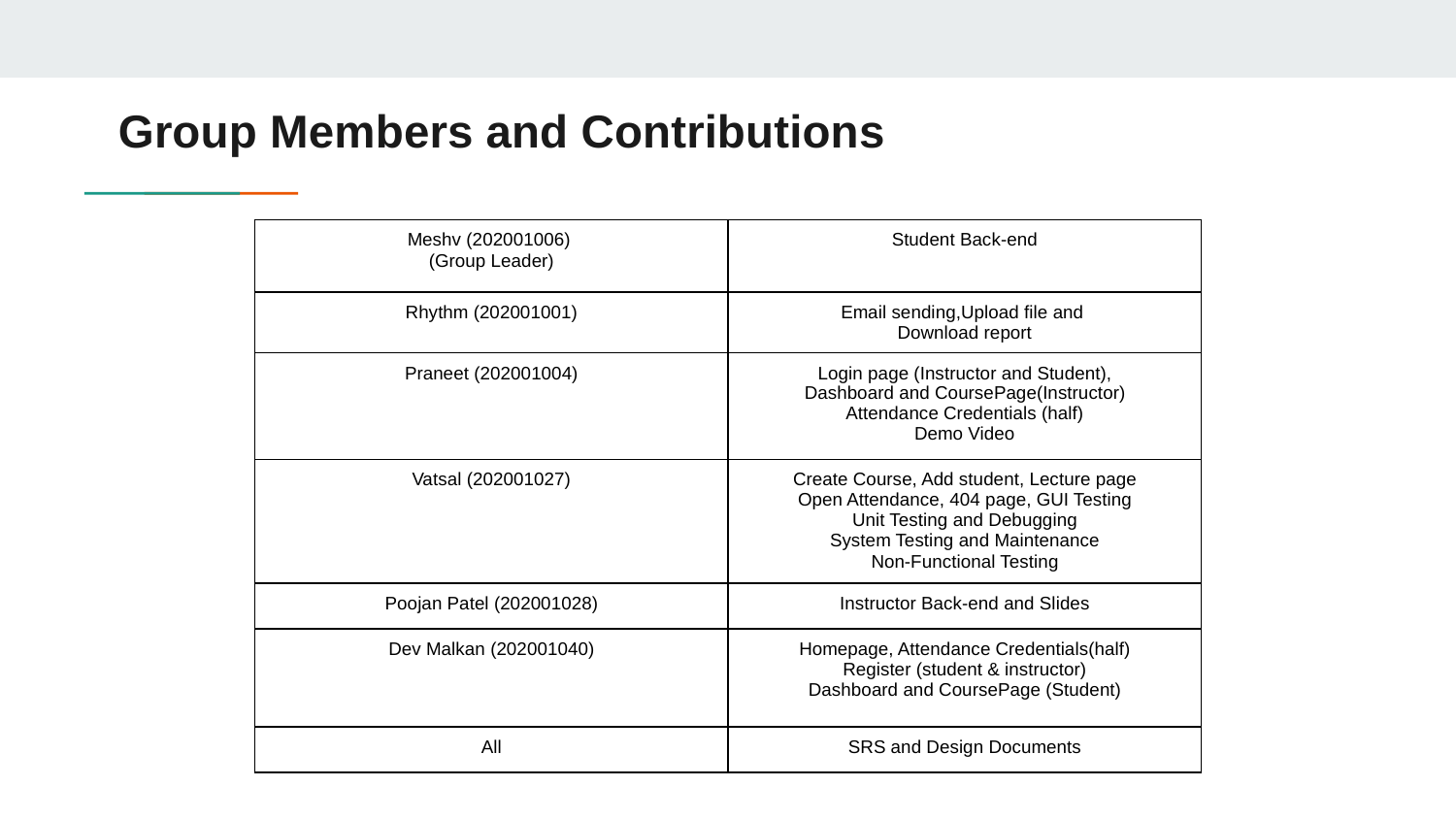

# Group Members and Contributions
| Meshv (202001006) (Group Leader) | Student Back-end |
| --- | --- |
| Rhythm (202001001) | Email sending,Upload file and Download report |
| Praneet (202001004) | Login page (Instructor and Student), Dashboard and CoursePage(Instructor) Attendance Credentials (half) Demo Video |
| Vatsal (202001027) | Create Course, Add student, Lecture page Open Attendance, 404 page, GUI Testing Unit Testing and Debugging System Testing and Maintenance Non-Functional Testing |
| Poojan Patel (202001028) | Instructor Back-end and Slides |
| Dev Malkan (202001040) | Homepage, Attendance Credentials(half) Register (student & instructor) Dashboard and CoursePage (Student) |
| All | SRS and Design Documents |